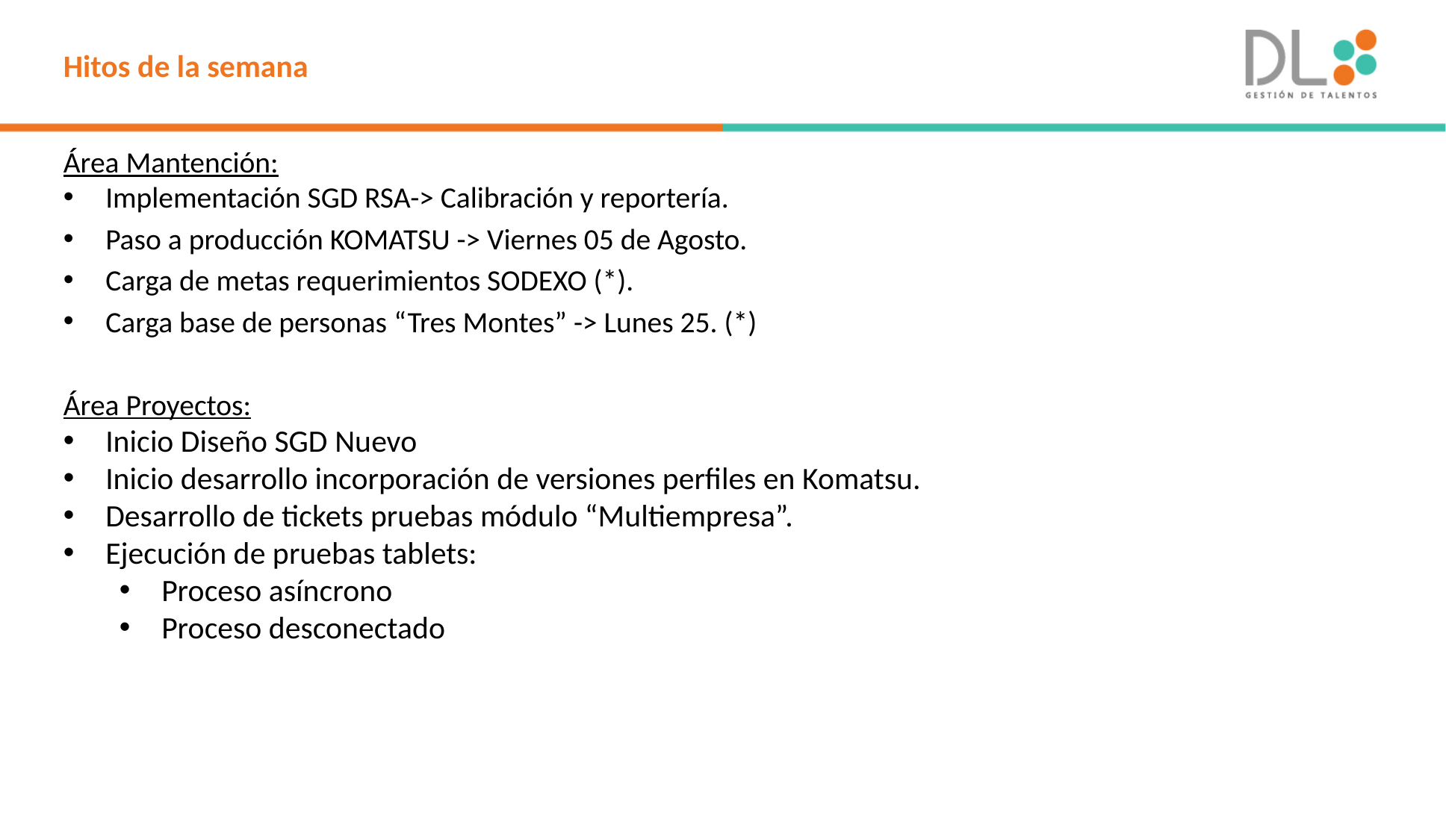

Hitos de la semana
Área Mantención:
Implementación SGD RSA-> Calibración y reportería.
Paso a producción KOMATSU -> Viernes 05 de Agosto.
Carga de metas requerimientos SODEXO (*).
Carga base de personas “Tres Montes” -> Lunes 25. (*)

Área Proyectos:
Inicio Diseño SGD Nuevo
Inicio desarrollo incorporación de versiones perfiles en Komatsu.
Desarrollo de tickets pruebas módulo “Multiempresa”.
Ejecución de pruebas tablets:
Proceso asíncrono
Proceso desconectado